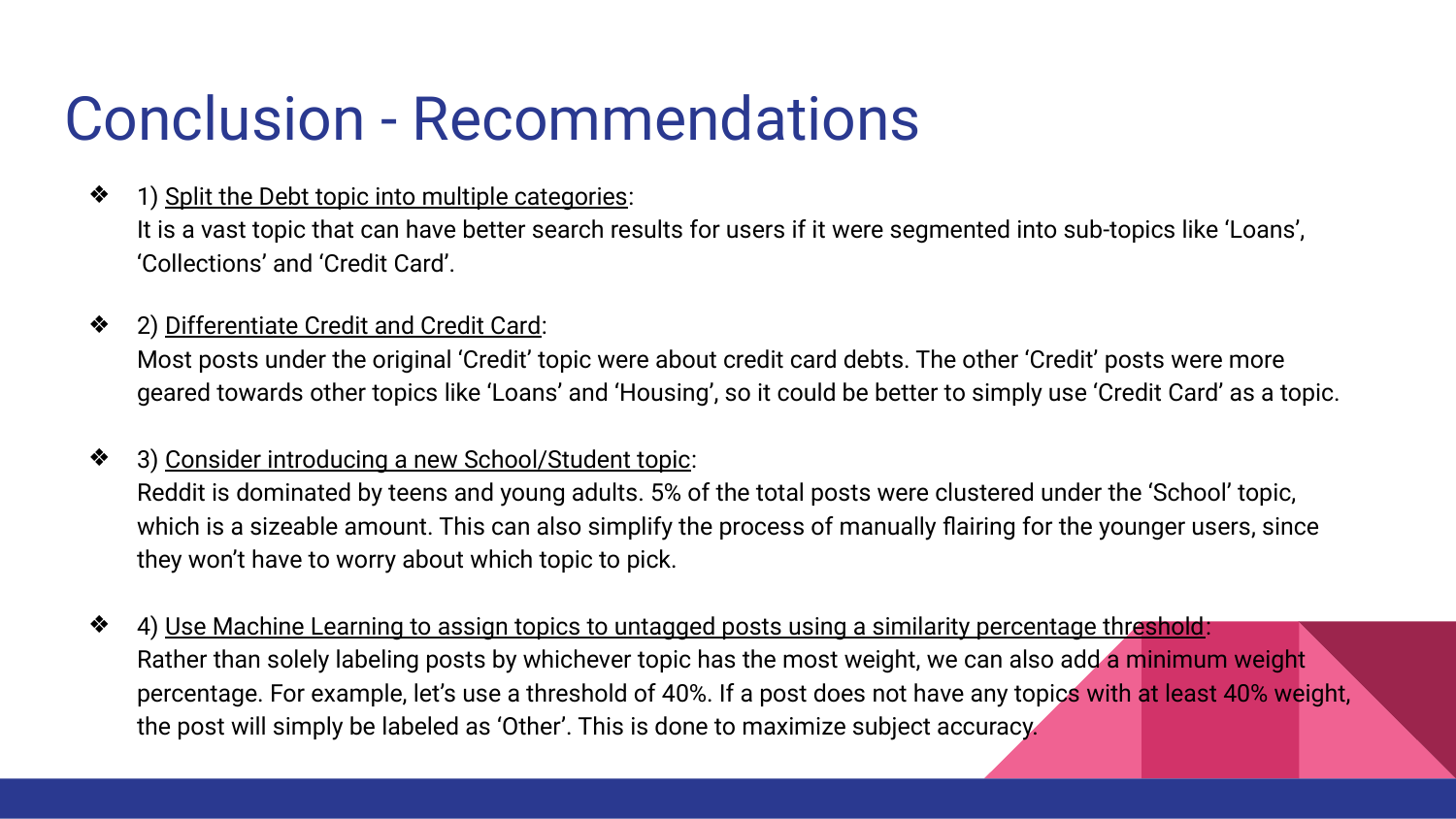

# Conclusion - Recommendations
1) Split the Debt topic into multiple categories:
It is a vast topic that can have better search results for users if it were segmented into sub-topics like ‘Loans’, ‘Collections’ and ‘Credit Card’.
2) Differentiate Credit and Credit Card:
Most posts under the original ‘Credit’ topic were about credit card debts. The other ‘Credit’ posts were more geared towards other topics like ‘Loans’ and ‘Housing’, so it could be better to simply use ‘Credit Card’ as a topic.
3) Consider introducing a new School/Student topic:
Reddit is dominated by teens and young adults. 5% of the total posts were clustered under the ‘School’ topic, which is a sizeable amount. This can also simplify the process of manually flairing for the younger users, since they won’t have to worry about which topic to pick.
4) Use Machine Learning to assign topics to untagged posts using a similarity percentage threshold:
Rather than solely labeling posts by whichever topic has the most weight, we can also add a minimum weight percentage. For example, let’s use a threshold of 40%. If a post does not have any topics with at least 40% weight, the post will simply be labeled as ‘Other’. This is done to maximize subject accuracy.